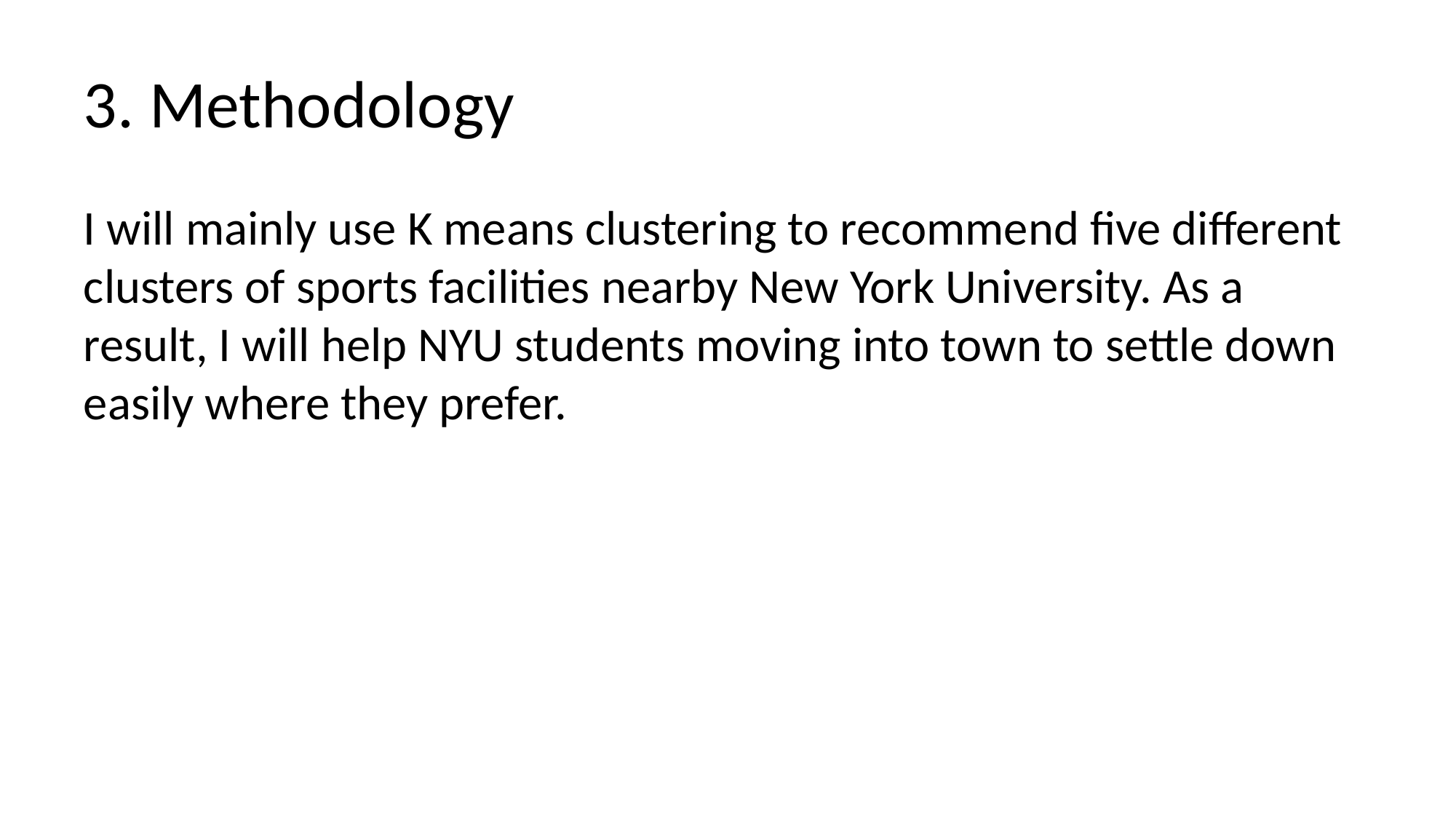

# 3. Methodology
I will mainly use K means clustering to recommend five different clusters of sports facilities nearby New York University. As a result, I will help NYU students moving into town to settle down easily where they prefer.